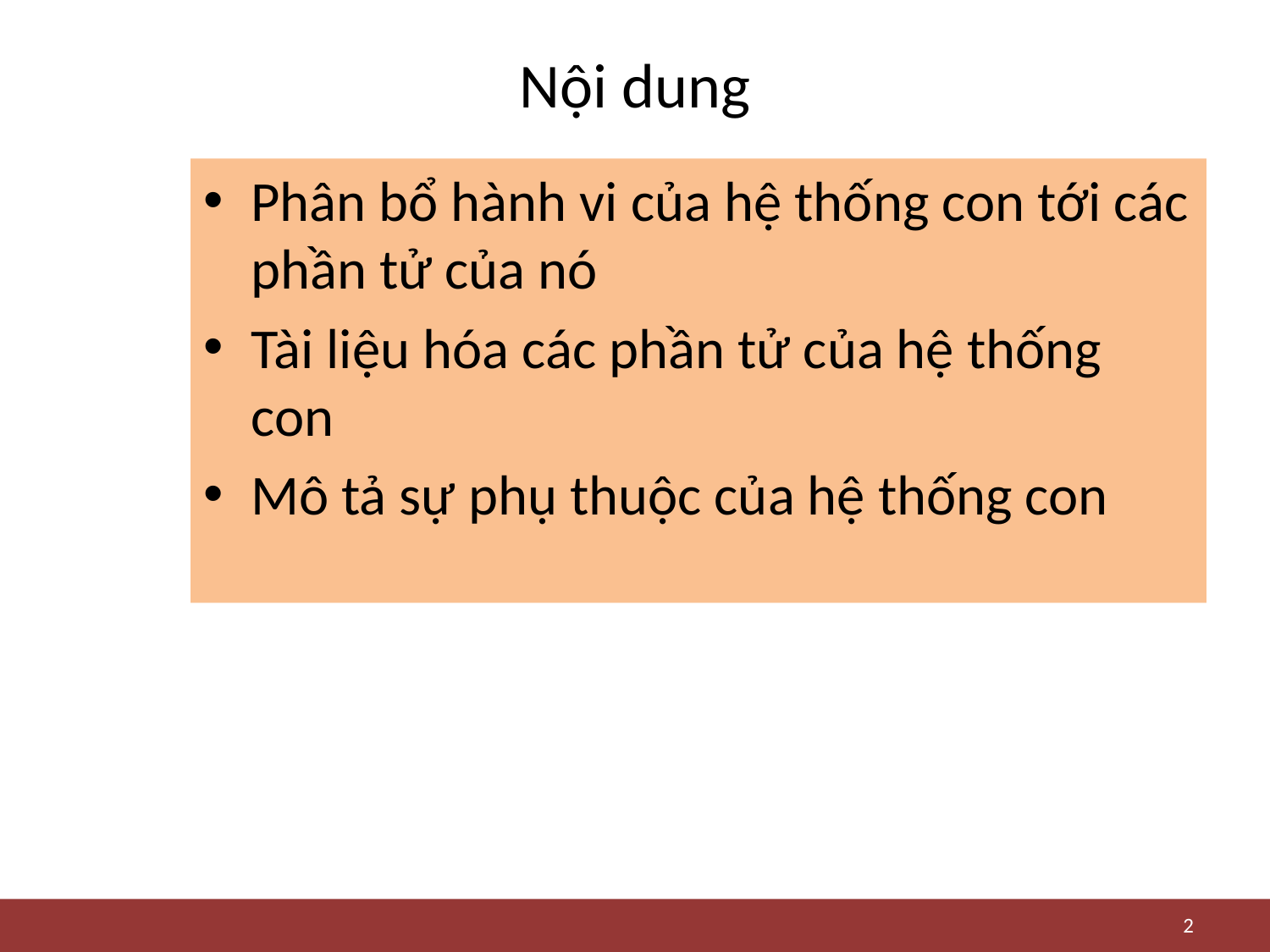

# Nội dung
Phân bổ hành vi của hệ thống con tới các phần tử của nó
Tài liệu hóa các phần tử của hệ thống con
Mô tả sự phụ thuộc của hệ thống con
2